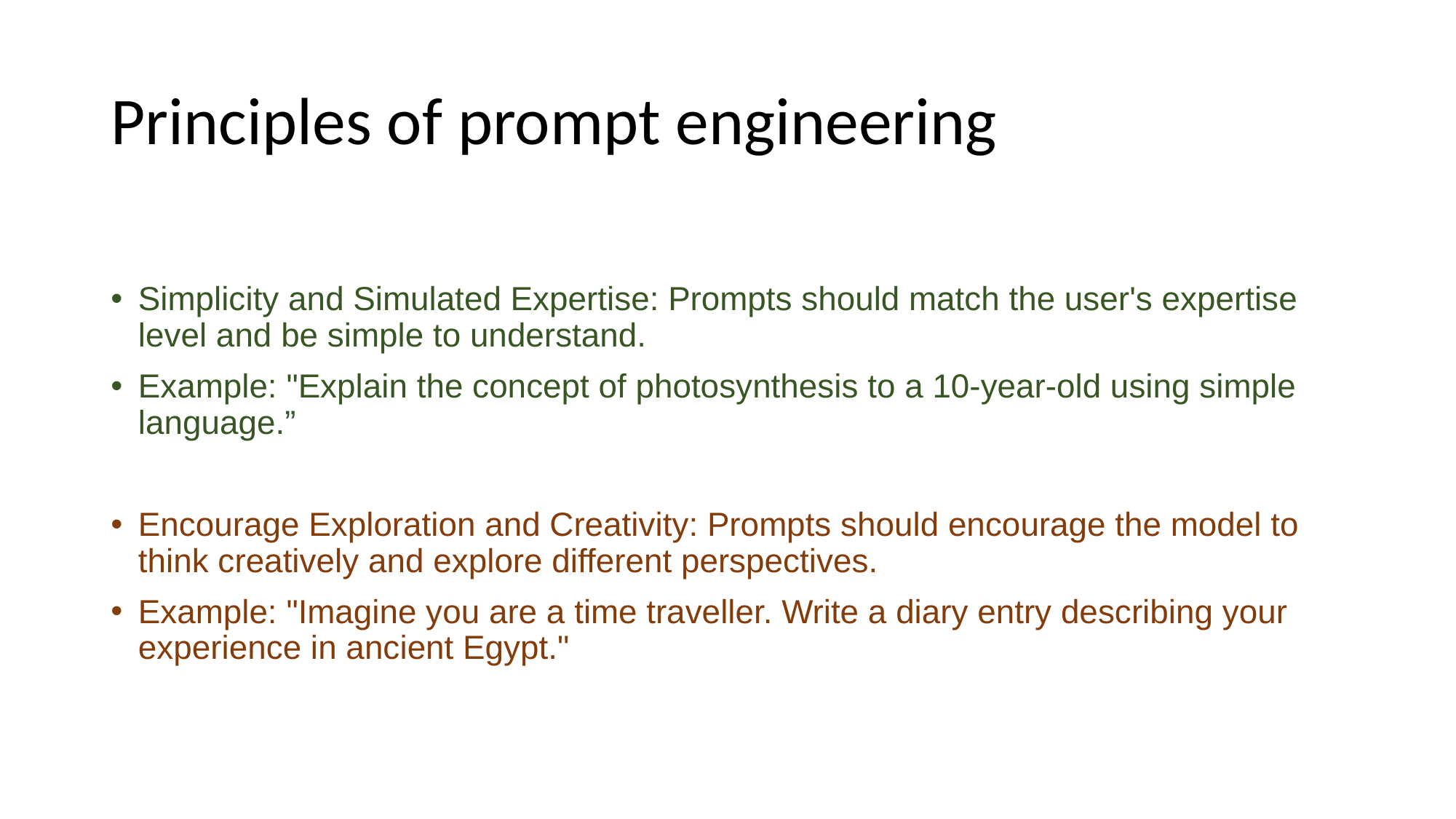

# Principles of prompt engineering
Simplicity and Simulated Expertise: Prompts should match the user's expertise level and be simple to understand.
Example: "Explain the concept of photosynthesis to a 10-year-old using simple language.”

Encourage Exploration and Creativity: Prompts should encourage the model to think creatively and explore different perspectives.
Example: "Imagine you are a time traveller. Write a diary entry describing your experience in ancient Egypt."